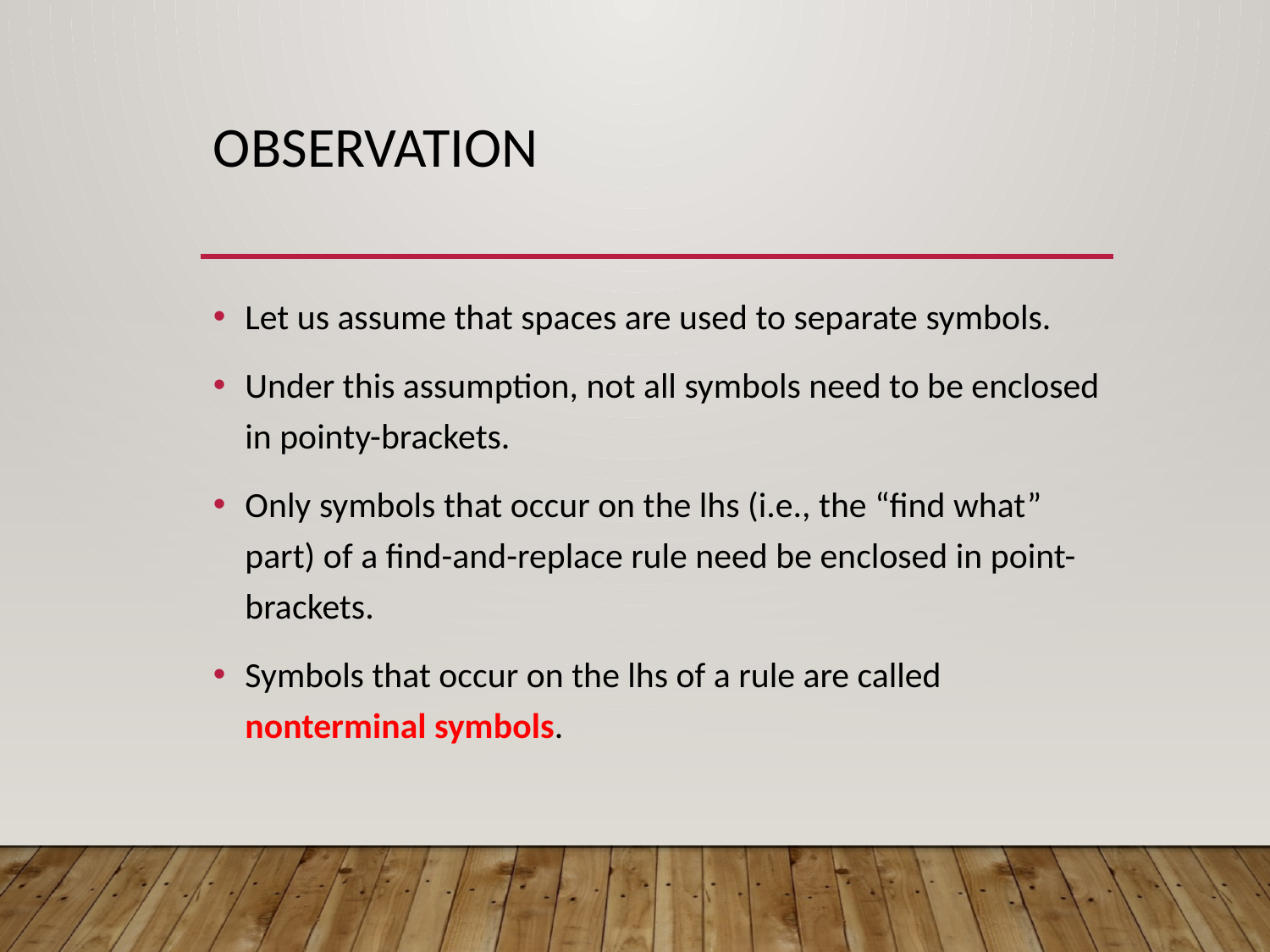

# observation
Let us assume that spaces are used to separate symbols.
Under this assumption, not all symbols need to be enclosed in pointy-brackets.
Only symbols that occur on the lhs (i.e., the “find what” part) of a find-and-replace rule need be enclosed in point-brackets.
Symbols that occur on the lhs of a rule are called nonterminal symbols.